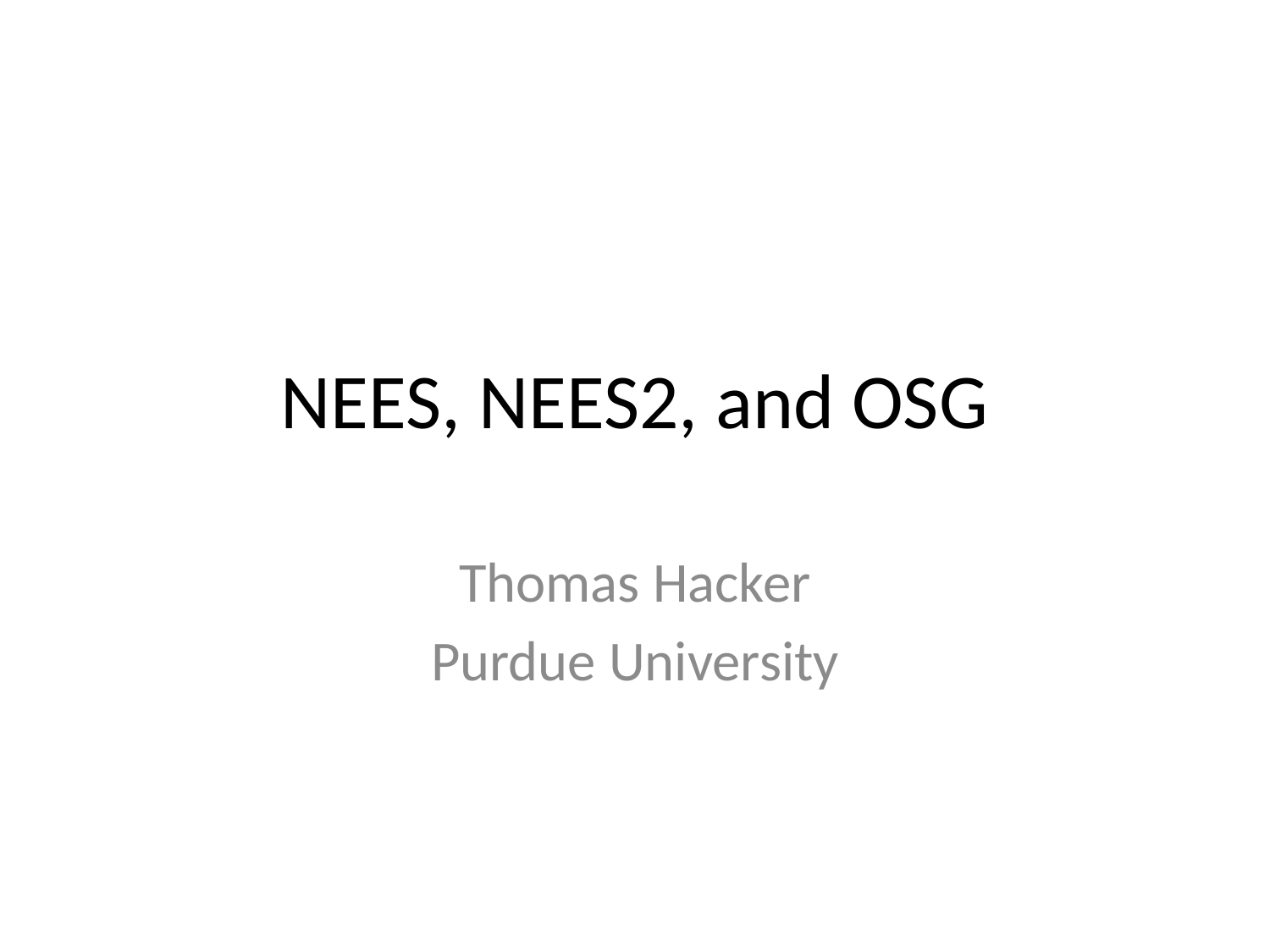

# NEES, NEES2, and OSG
Thomas Hacker
Purdue University